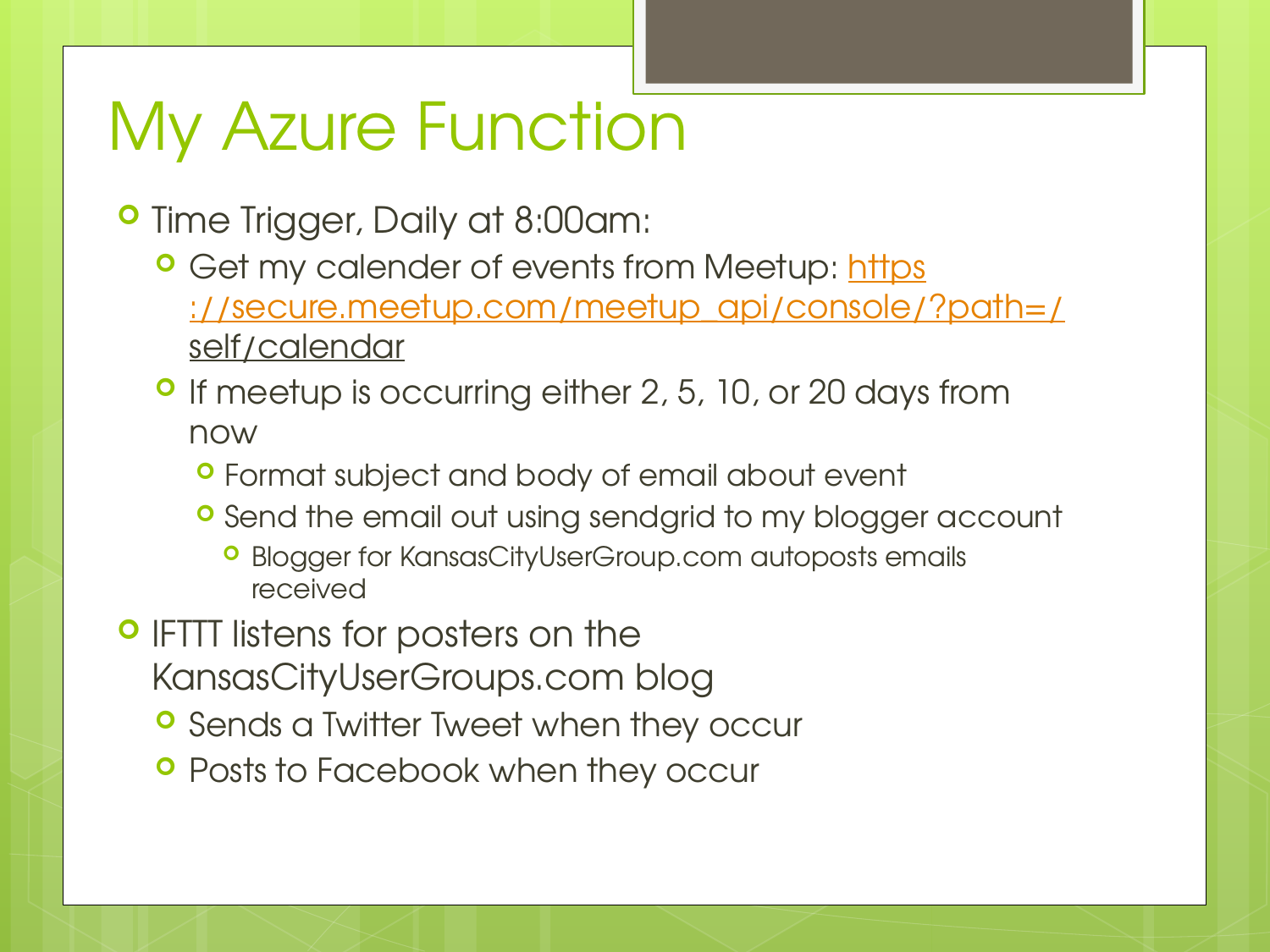

# My Azure Function
Time Trigger, Daily at 8:00am:
Get my calender of events from Meetup: https://secure.meetup.com/meetup_api/console/?path=/self/calendar
If meetup is occurring either 2, 5, 10, or 20 days from now
Format subject and body of email about event
Send the email out using sendgrid to my blogger account
Blogger for KansasCityUserGroup.com autoposts emails received
IFTTT listens for posters on the KansasCityUserGroups.com blog
Sends a Twitter Tweet when they occur
Posts to Facebook when they occur